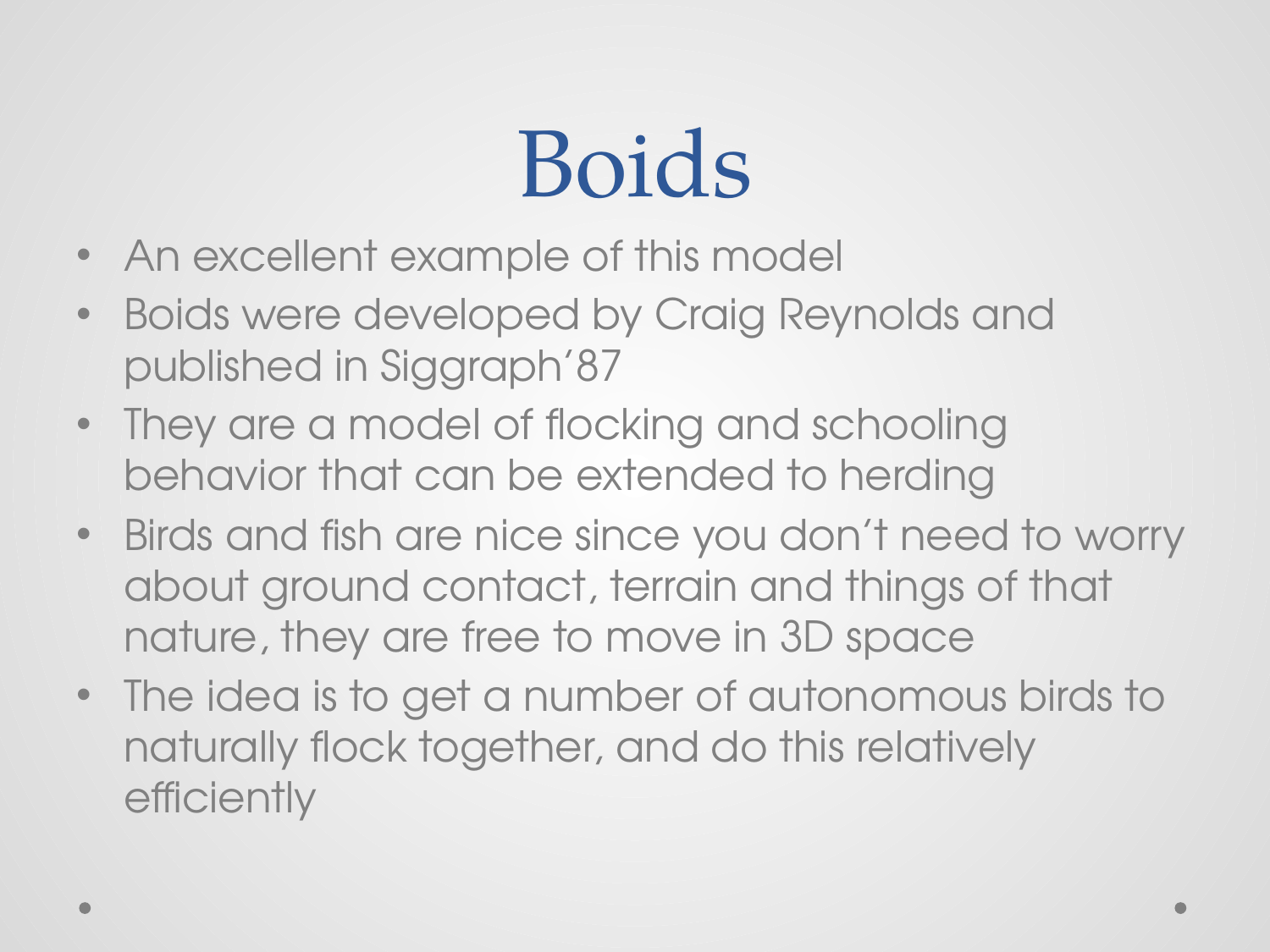

# Boids
An excellent example of this model
Boids were developed by Craig Reynolds and published in Siggraph’87
They are a model of flocking and schooling behavior that can be extended to herding
Birds and fish are nice since you don’t need to worry about ground contact, terrain and things of that nature, they are free to move in 3D space
The idea is to get a number of autonomous birds to naturally flock together, and do this relatively efficiently